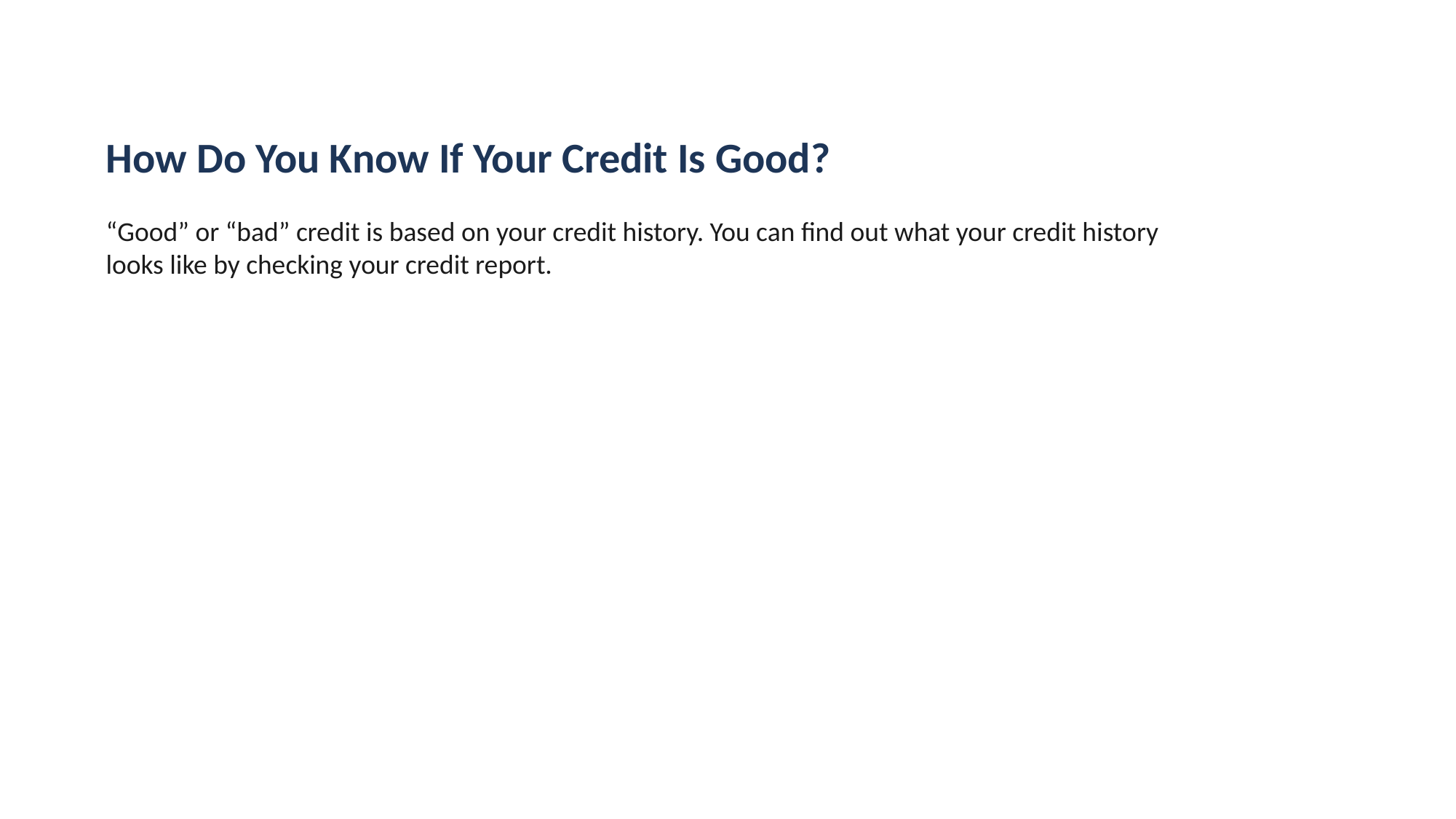

How Do You Know If Your Credit Is Good?

“Good” or “bad” credit is based on your credit history. You can find out what your credit history looks like by checking your credit report.